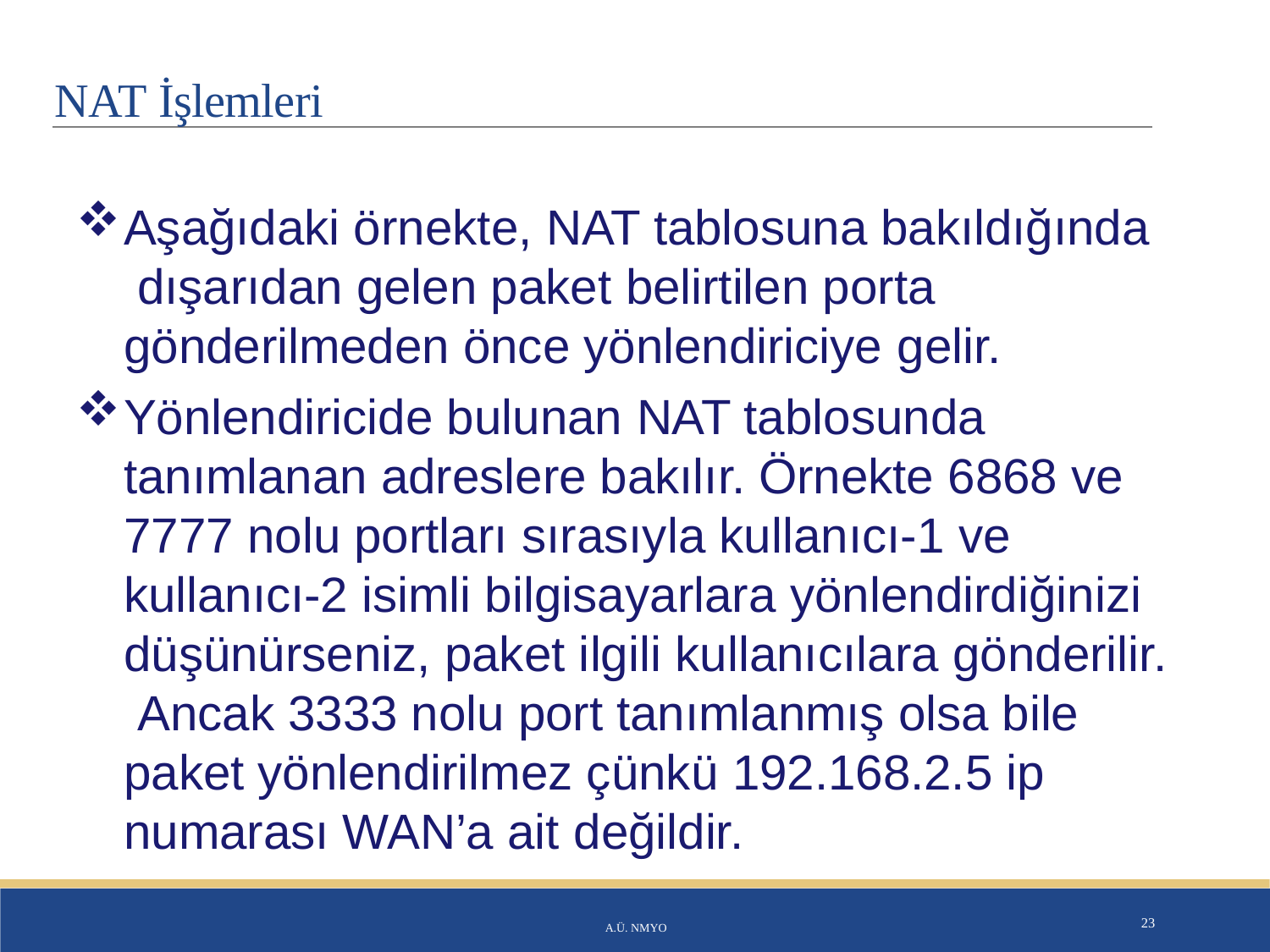

# NAT İşlemleri
Aşağıdaki örnekte, NAT tablosuna bakıldığında  dışarıdan gelen paket belirtilen porta  gönderilmeden önce yönlendiriciye gelir.
Yönlendiricide bulunan NAT tablosunda  tanımlanan adreslere bakılır. Örnekte 6868 ve  7777 nolu portları sırasıyla kullanıcı-1 ve  kullanıcı-2 isimli bilgisayarlara yönlendirdiğinizi  düşünürseniz, paket ilgili kullanıcılara gönderilir.  Ancak 3333 nolu port tanımlanmış olsa bile  paket yönlendirilmez çünkü 192.168.2.5 ip  numarası WAN’a ait değildir.
A.Ü. NMYO
23